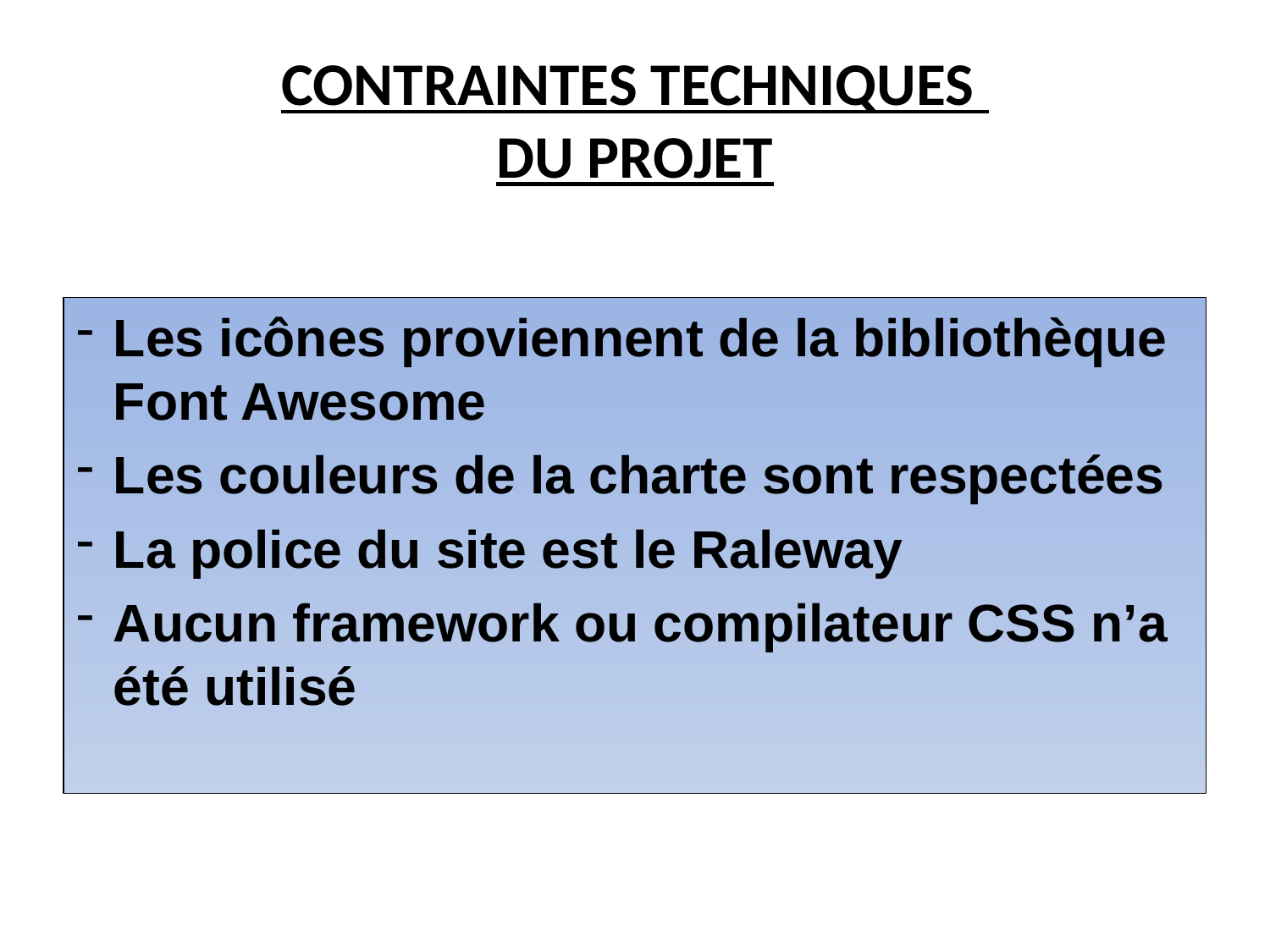

# CONTRAINTES TECHNIQUES DU PROJET
Les icônes proviennent de la bibliothèque Font Awesome
Les couleurs de la charte sont respectées
La police du site est le Raleway
Aucun framework ou compilateur CSS n’a été utilisé